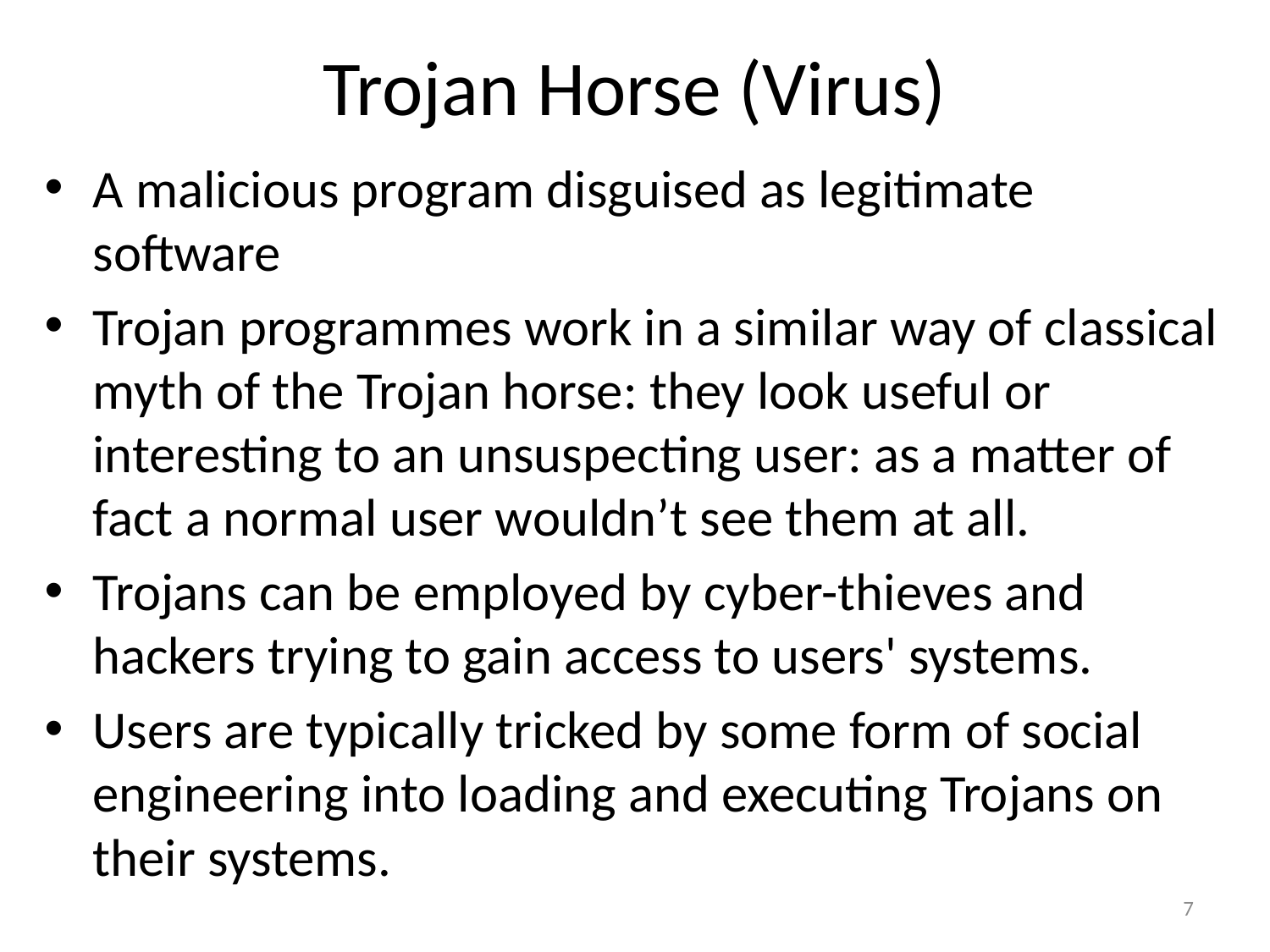

# Trojan Horse (Virus)
A malicious program disguised as legitimate software
Trojan programmes work in a similar way of classical myth of the Trojan horse: they look useful or interesting to an unsuspecting user: as a matter of fact a normal user wouldn’t see them at all.
Trojans can be employed by cyber-thieves and hackers trying to gain access to users' systems.
Users are typically tricked by some form of social engineering into loading and executing Trojans on their systems.
7